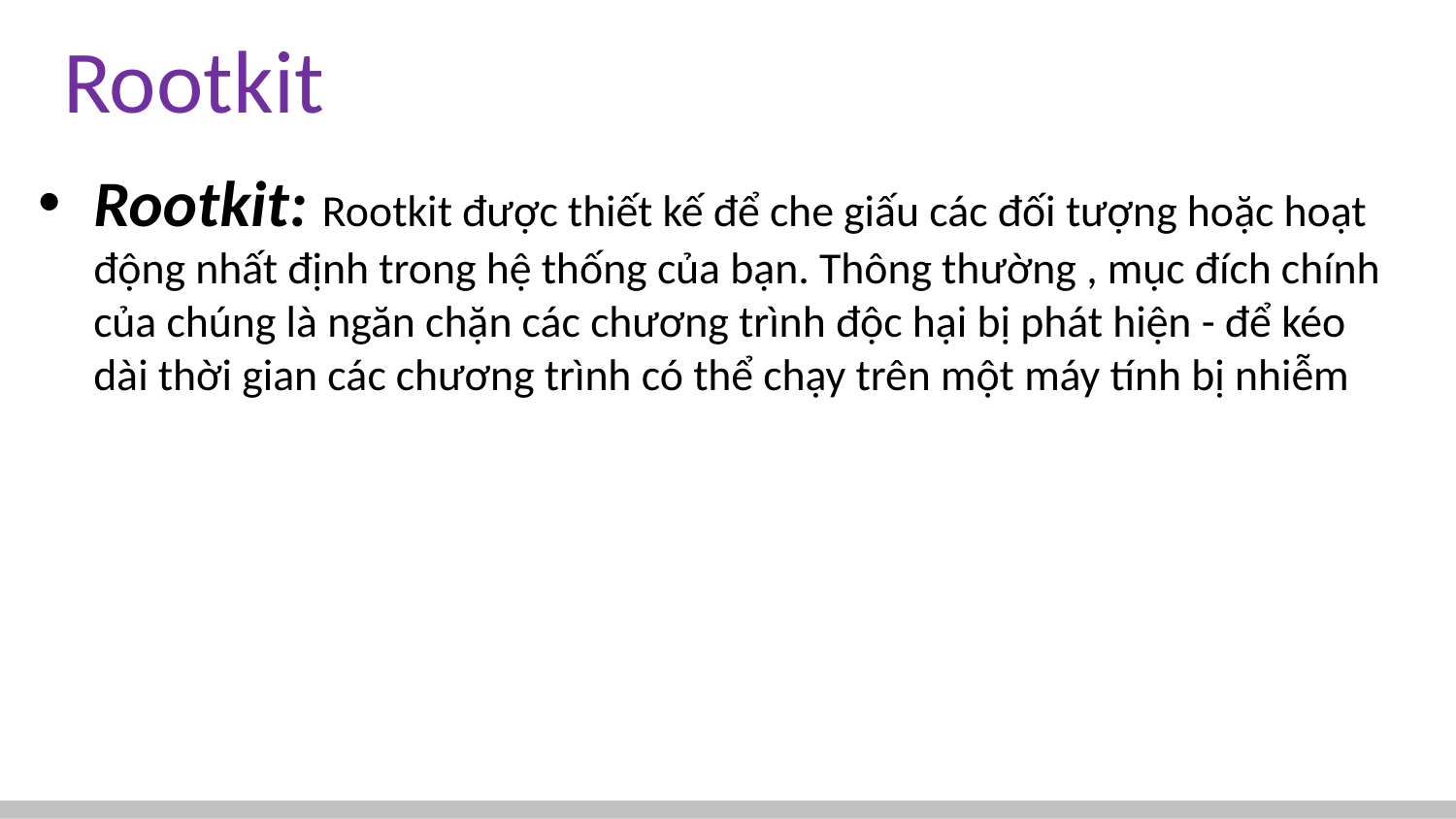

# Rootkit
Rootkit: Rootkit được thiết kế để che giấu các đối tượng hoặc hoạt động nhất định trong hệ thống của bạn. Thông thường , mục đích chính của chúng là ngăn chặn các chương trình độc hại bị phát hiện - để kéo dài thời gian các chương trình có thể chạy trên một máy tính bị nhiễm

27
CS 450/650 Bài giảng 15: Mã độc hại